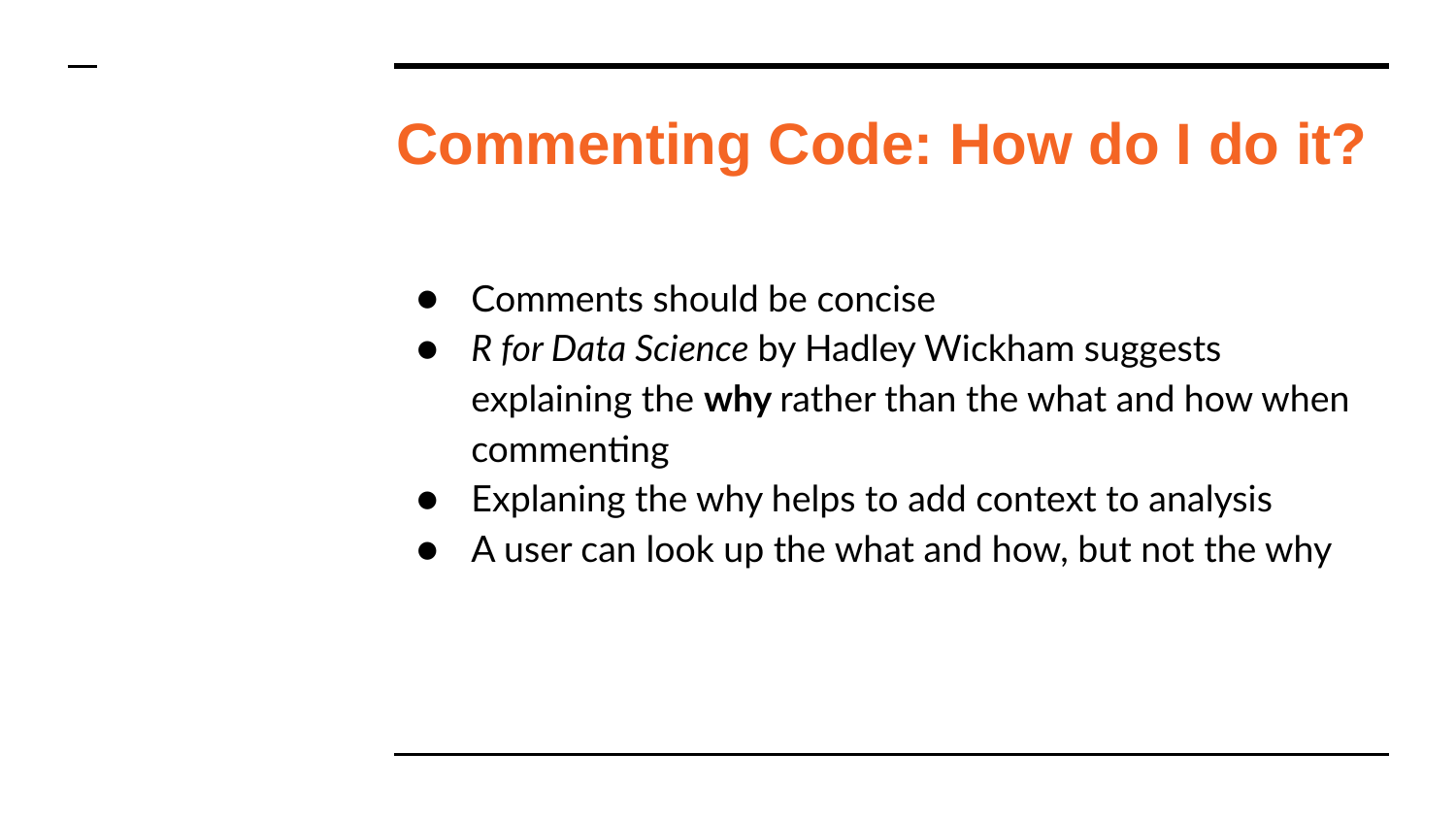

# Commenting Code: How do I do it?
Comments should be concise
R for Data Science by Hadley Wickham suggests explaining the why rather than the what and how when commenting
Explaning the why helps to add context to analysis
A user can look up the what and how, but not the why